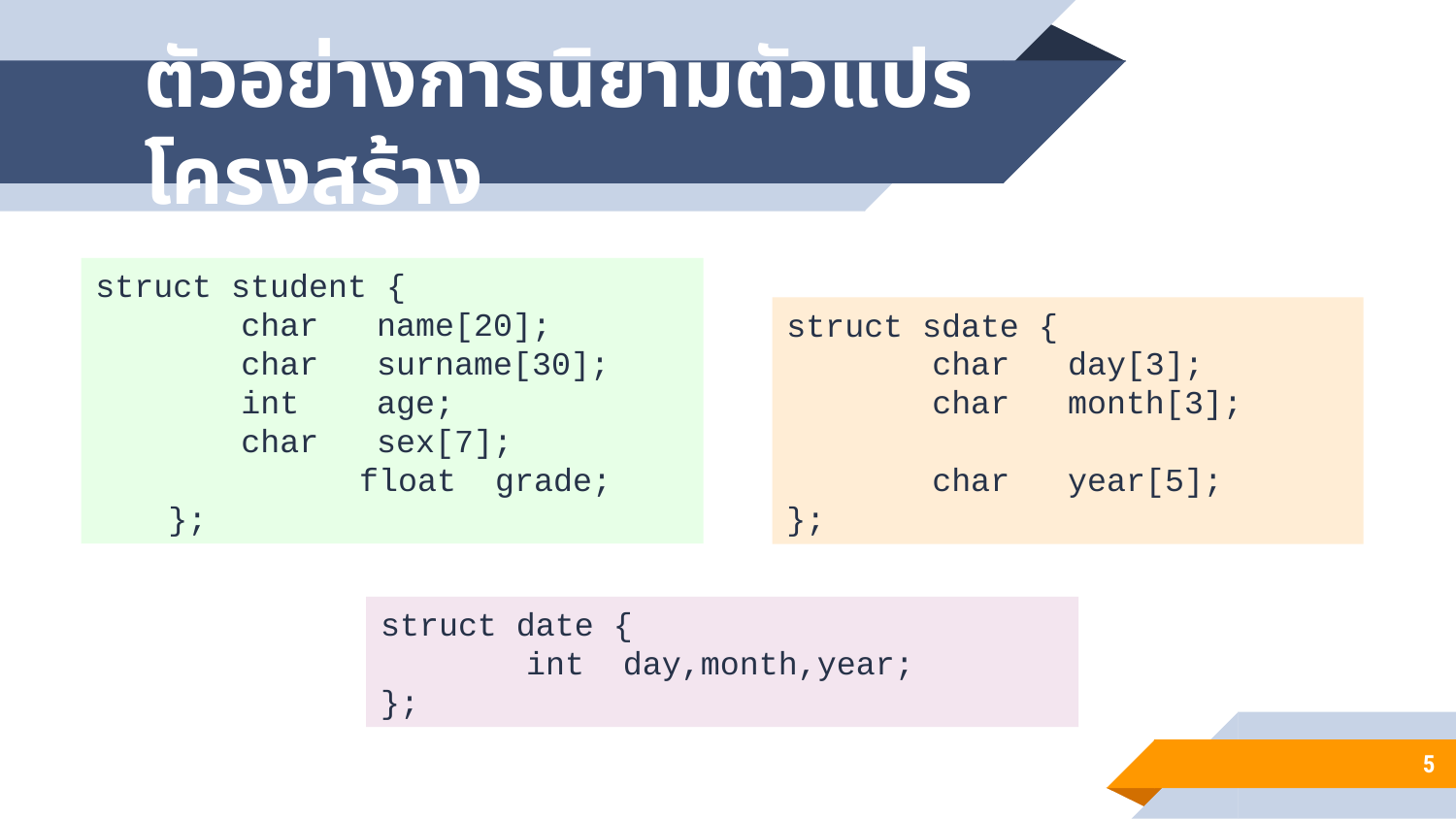

# ตัวอย่างการนิยามตัวแปรโครงสร้าง

struct student {
	char   name[20];
	char   surname[30];
	int    age;
	char   sex[7];
		float  grade;
};
struct sdate {
	char   day[3];
	char   month[3];
	char   year[5];
};
struct date {
	int  day,month,year;
};
5